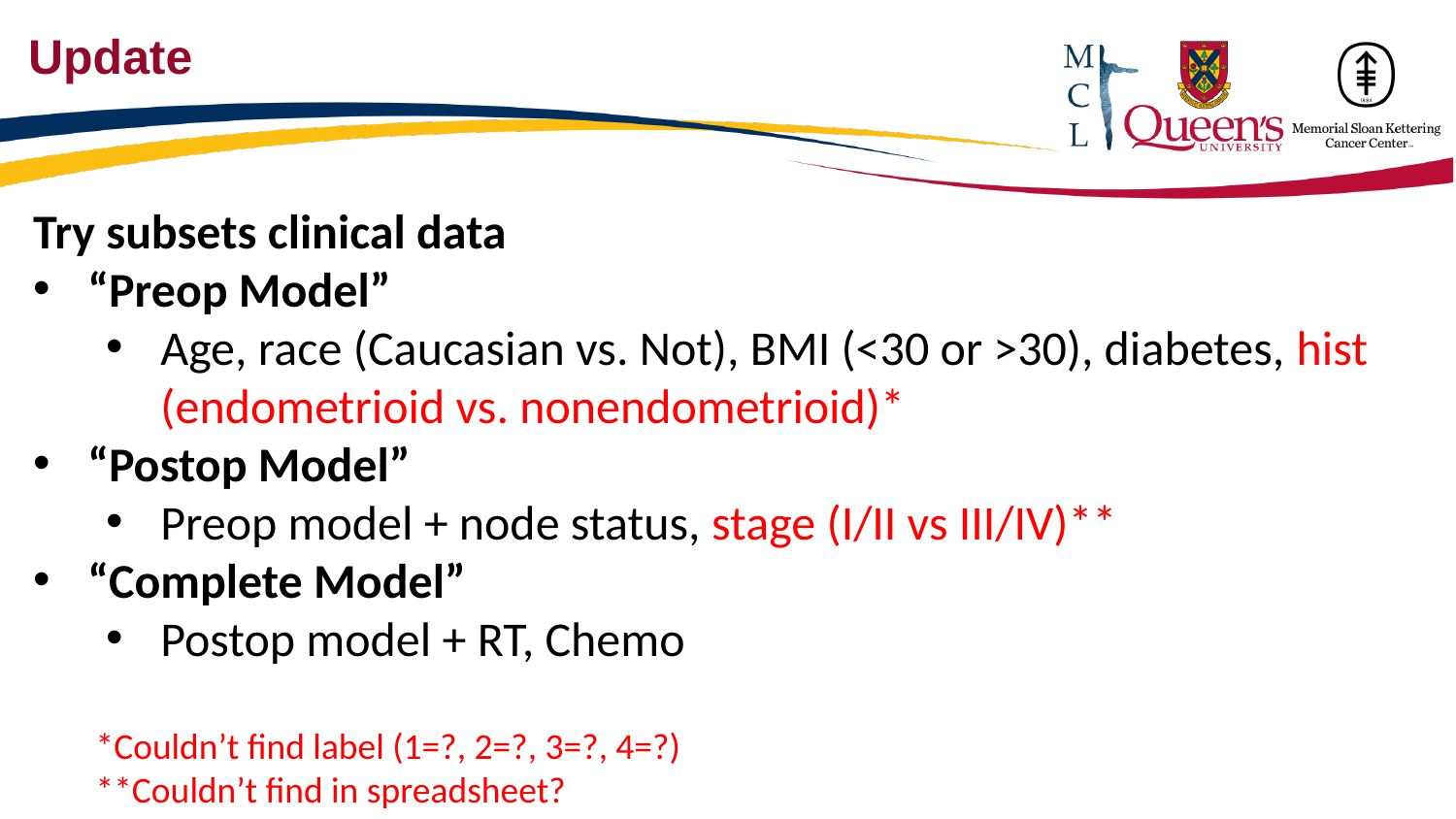

# Update
Try subsets clinical data
“Preop Model”
Age, race (Caucasian vs. Not), BMI (<30 or >30), diabetes, hist (endometrioid vs. nonendometrioid)*
“Postop Model”
Preop model + node status, stage (I/II vs III/IV)**
“Complete Model”
Postop model + RT, Chemo

*Couldn’t find label (1=?, 2=?, 3=?, 4=?)
**Couldn’t find in spreadsheet?